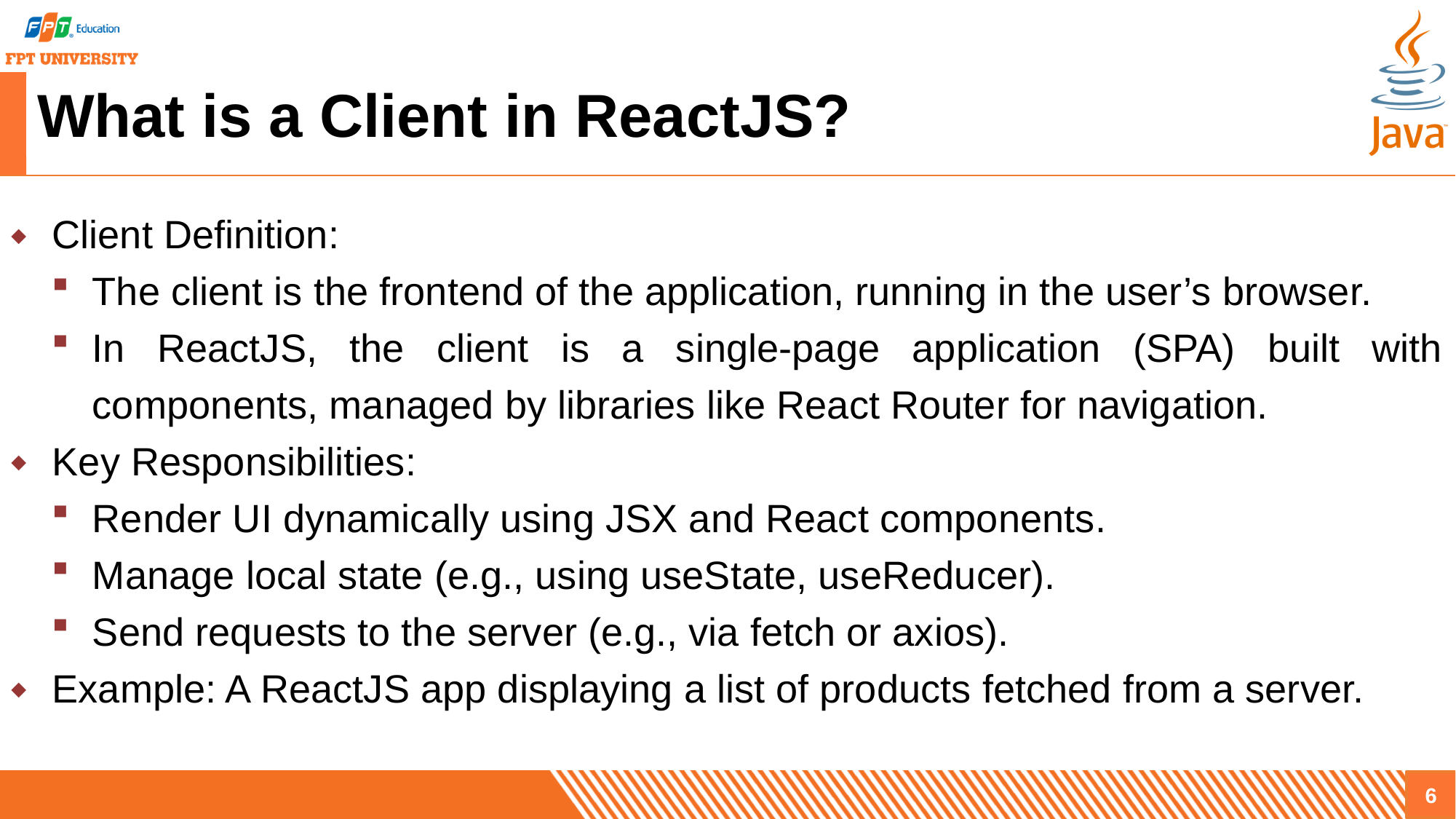

# What is a Client in ReactJS?
Client Definition:
The client is the frontend of the application, running in the user’s browser.
In ReactJS, the client is a single-page application (SPA) built with components, managed by libraries like React Router for navigation.
Key Responsibilities:
Render UI dynamically using JSX and React components.
Manage local state (e.g., using useState, useReducer).
Send requests to the server (e.g., via fetch or axios).
Example: A ReactJS app displaying a list of products fetched from a server.
6